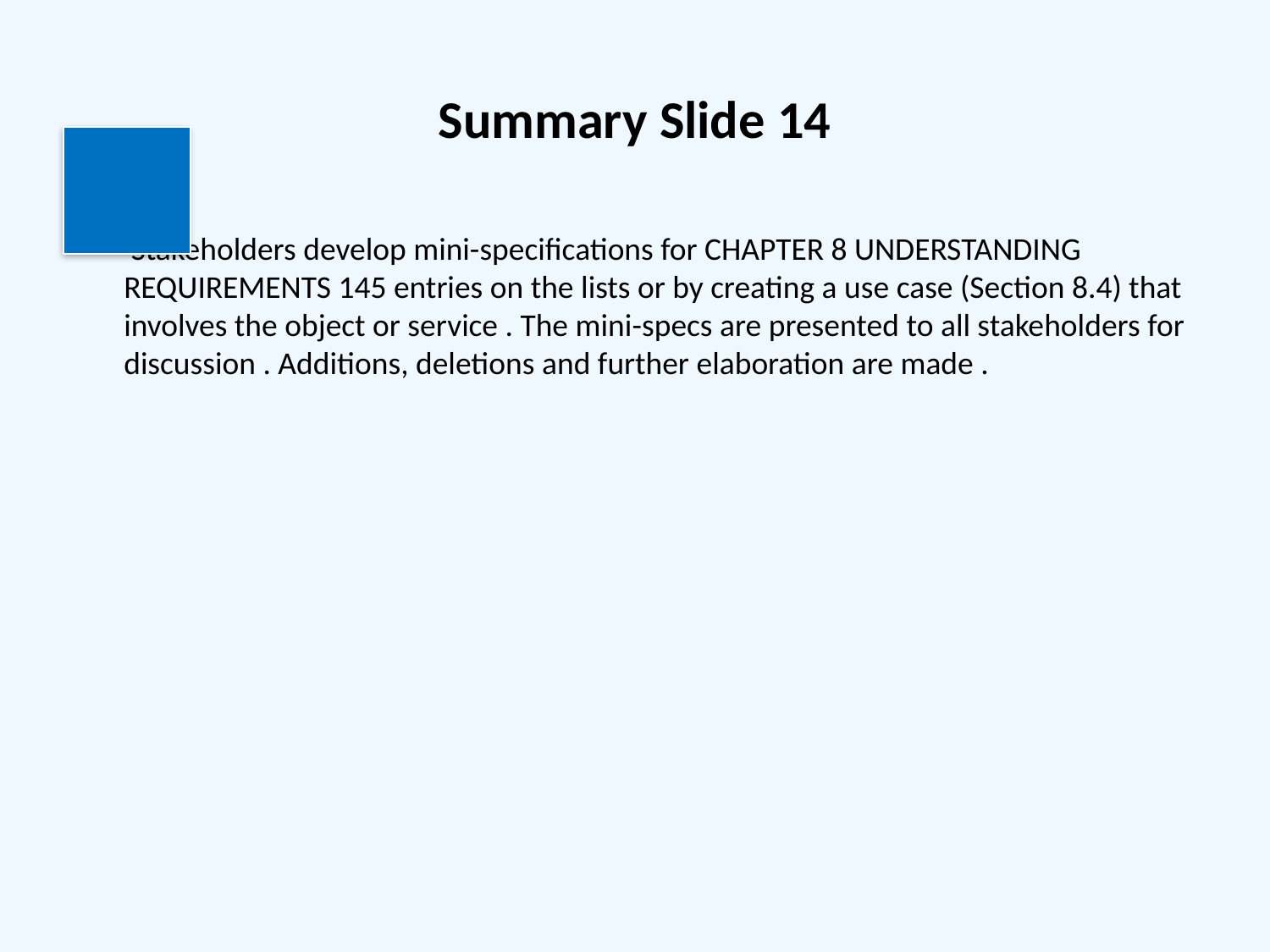

# Summary Slide 14

 Stakeholders develop mini-specifications for CHAPTER 8 UNDERSTANDING REQUIREMENTS 145 entries on the lists or by creating a use case (Section 8.4) that involves the object or service . The mini-specs are presented to all stakeholders for discussion . Additions, deletions and further elaboration are made .